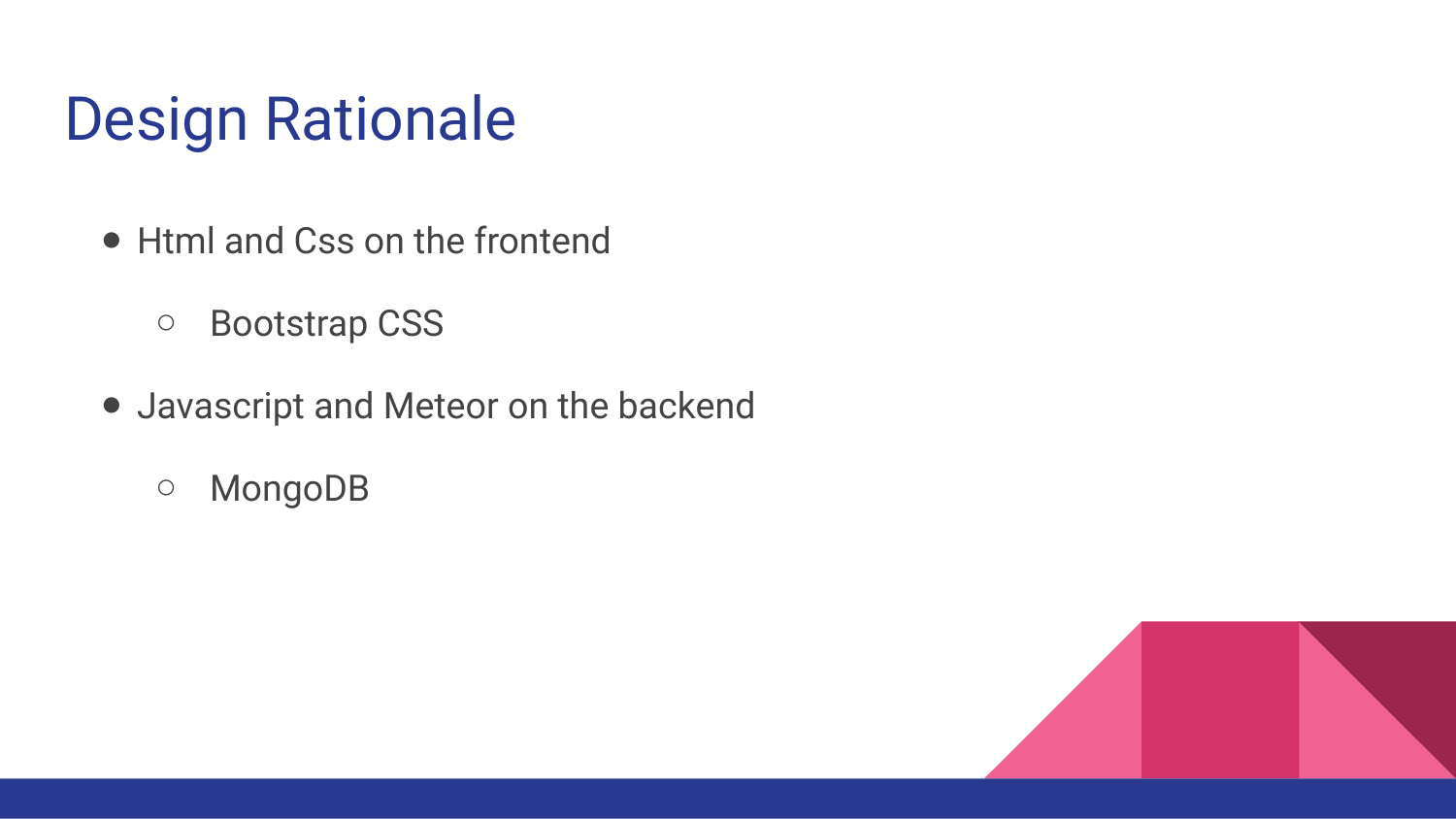

# Design Rationale
Html and Css on the frontend
Bootstrap CSS
Javascript and Meteor on the backend
MongoDB